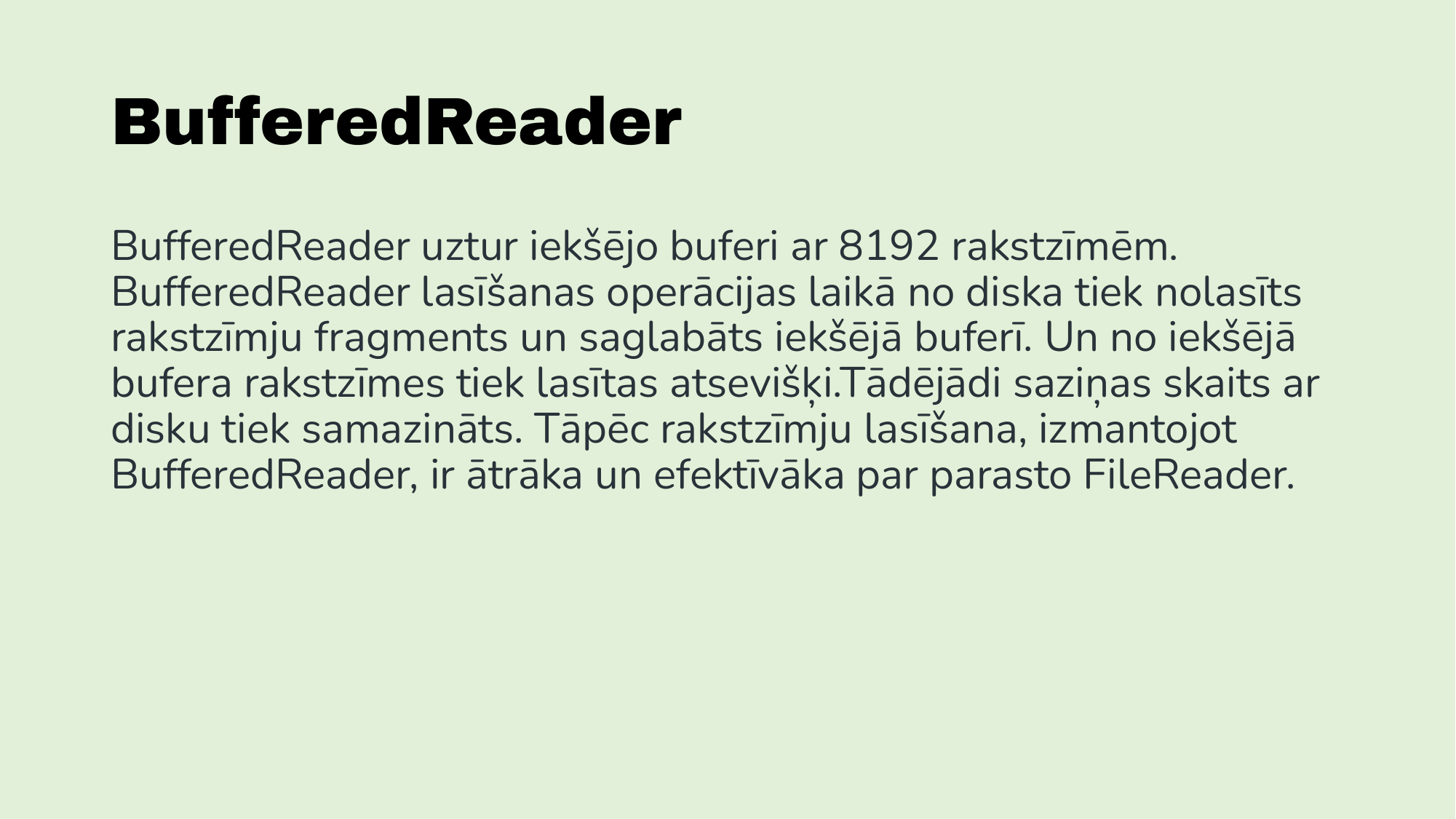

# BufferedReader
BufferedReader uztur iekšējo buferi ar 8192 rakstzīmēm. BufferedReader lasīšanas operācijas laikā no diska tiek nolasīts rakstzīmju fragments un saglabāts iekšējā buferī. Un no iekšējā bufera rakstzīmes tiek lasītas atsevišķi.Tādējādi saziņas skaits ar disku tiek samazināts. Tāpēc rakstzīmju lasīšana, izmantojot BufferedReader, ir ātrāka un efektīvāka par parasto FileReader.